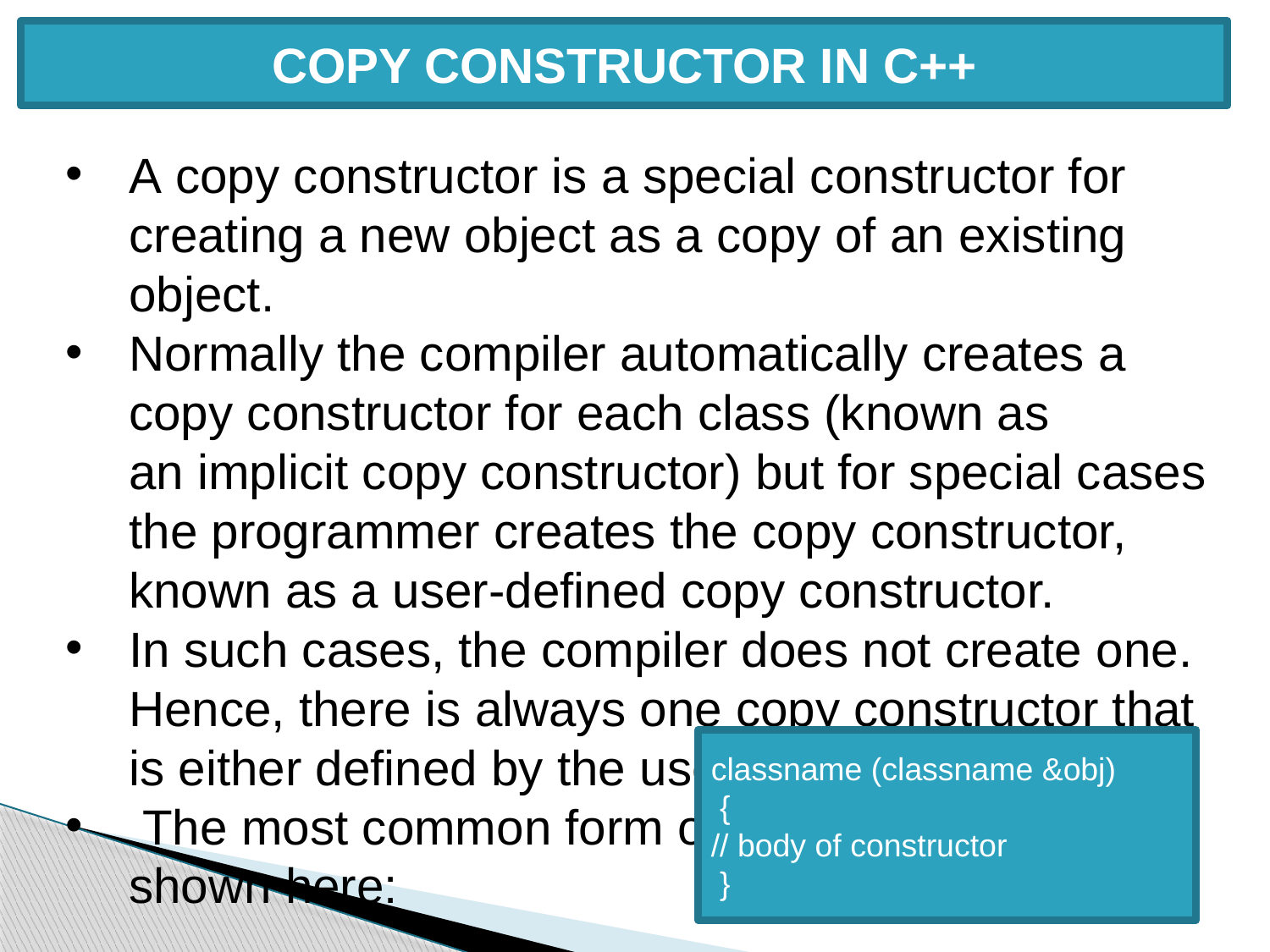

COPY CONSTRUCTOR IN C++
A copy constructor is a special constructor for creating a new object as a copy of an existing object.
Normally the compiler automatically creates a copy constructor for each class (known as an implicit copy constructor) but for special cases the programmer creates the copy constructor, known as a user-defined copy constructor.
In such cases, the compiler does not create one. Hence, there is always one copy constructor that is either defined by the user or by the system.
 The most common form of copy constructor is shown here:

classname (classname &obj)
 {
// body of constructor
 }